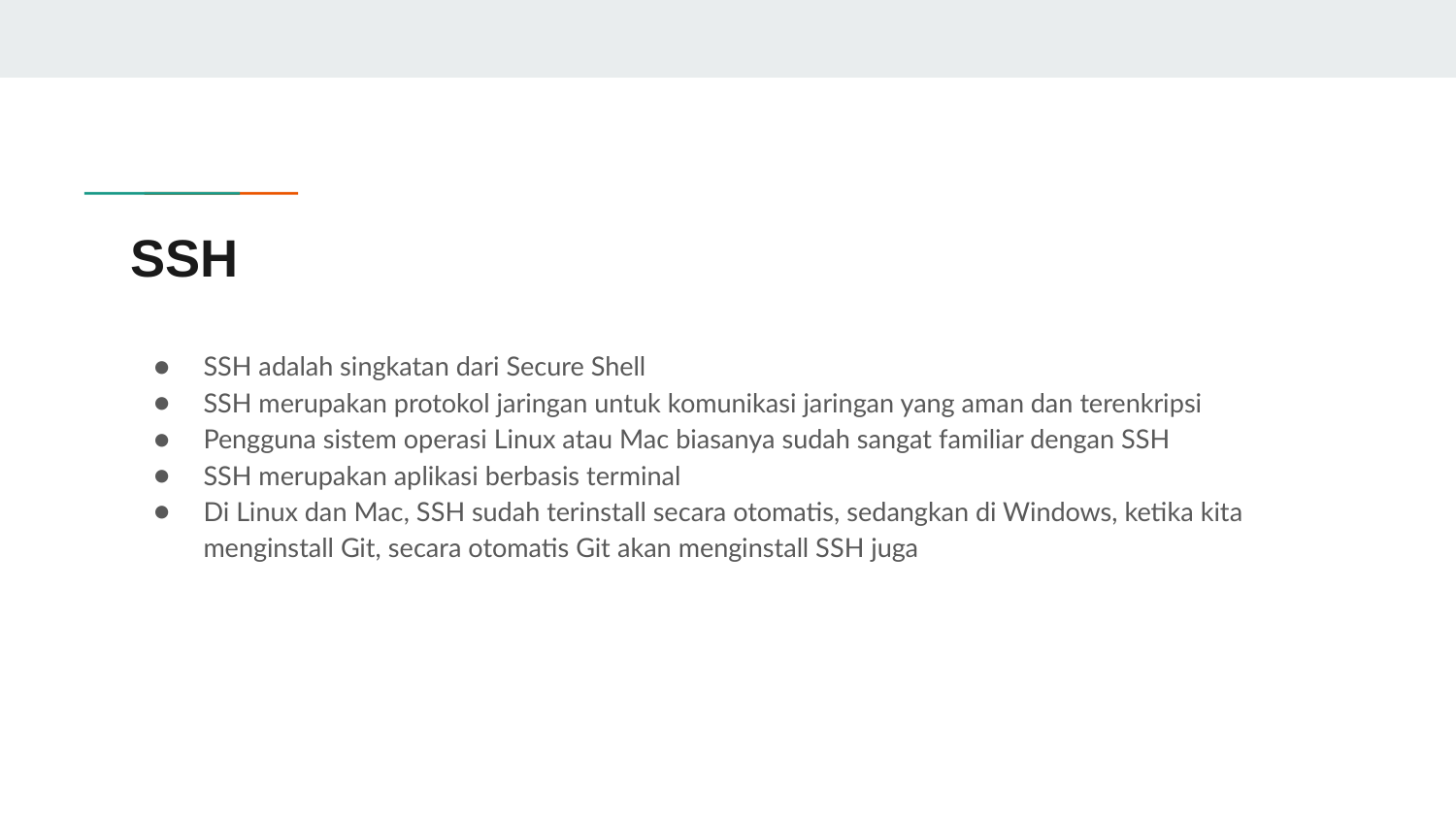

# SSH
SSH adalah singkatan dari Secure Shell
SSH merupakan protokol jaringan untuk komunikasi jaringan yang aman dan terenkripsi
Pengguna sistem operasi Linux atau Mac biasanya sudah sangat familiar dengan SSH
SSH merupakan aplikasi berbasis terminal
Di Linux dan Mac, SSH sudah terinstall secara otomatis, sedangkan di Windows, ketika kita menginstall Git, secara otomatis Git akan menginstall SSH juga